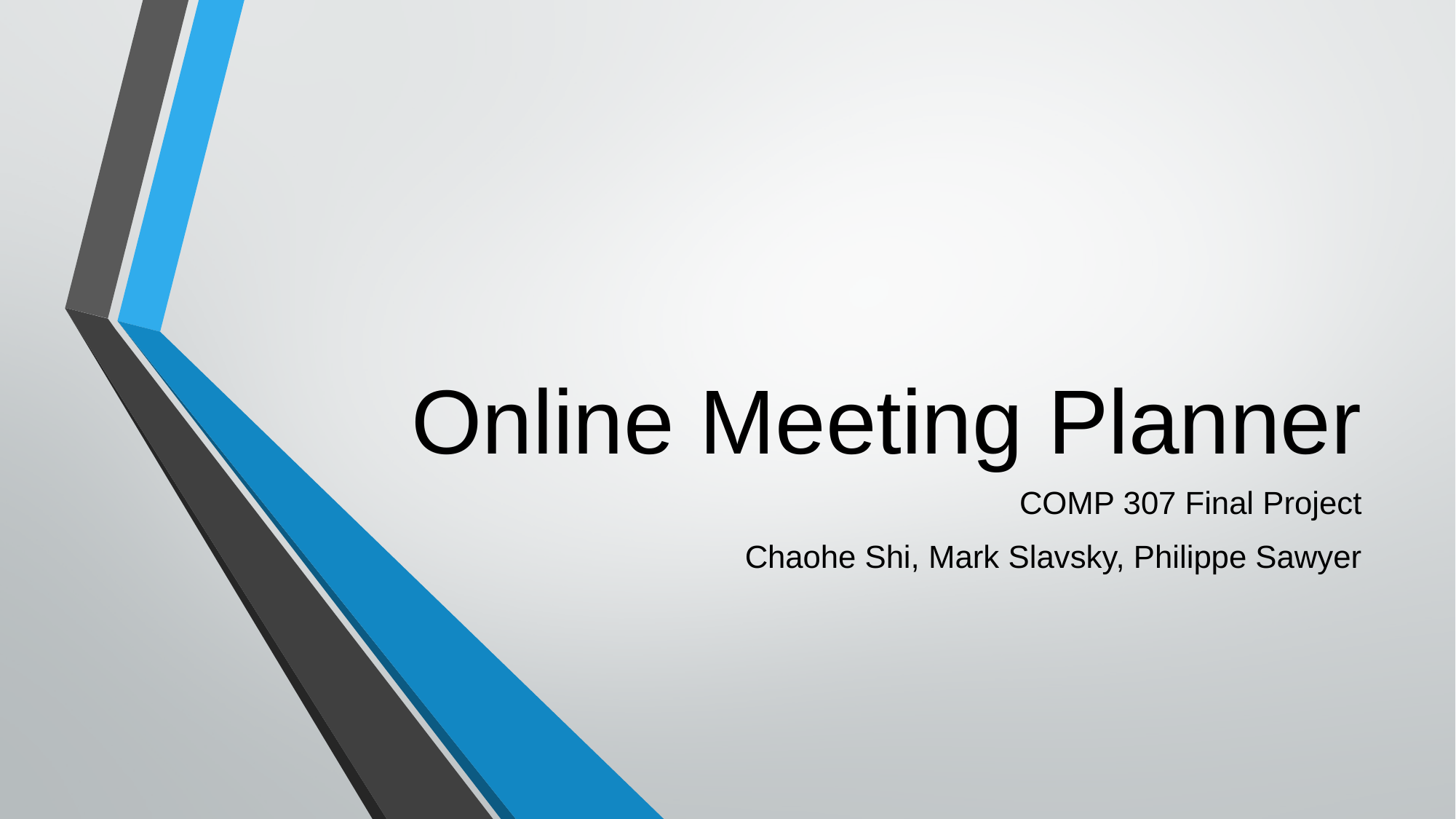

# Online Meeting Planner
COMP 307 Final Project
Chaohe Shi, Mark Slavsky, Philippe Sawyer